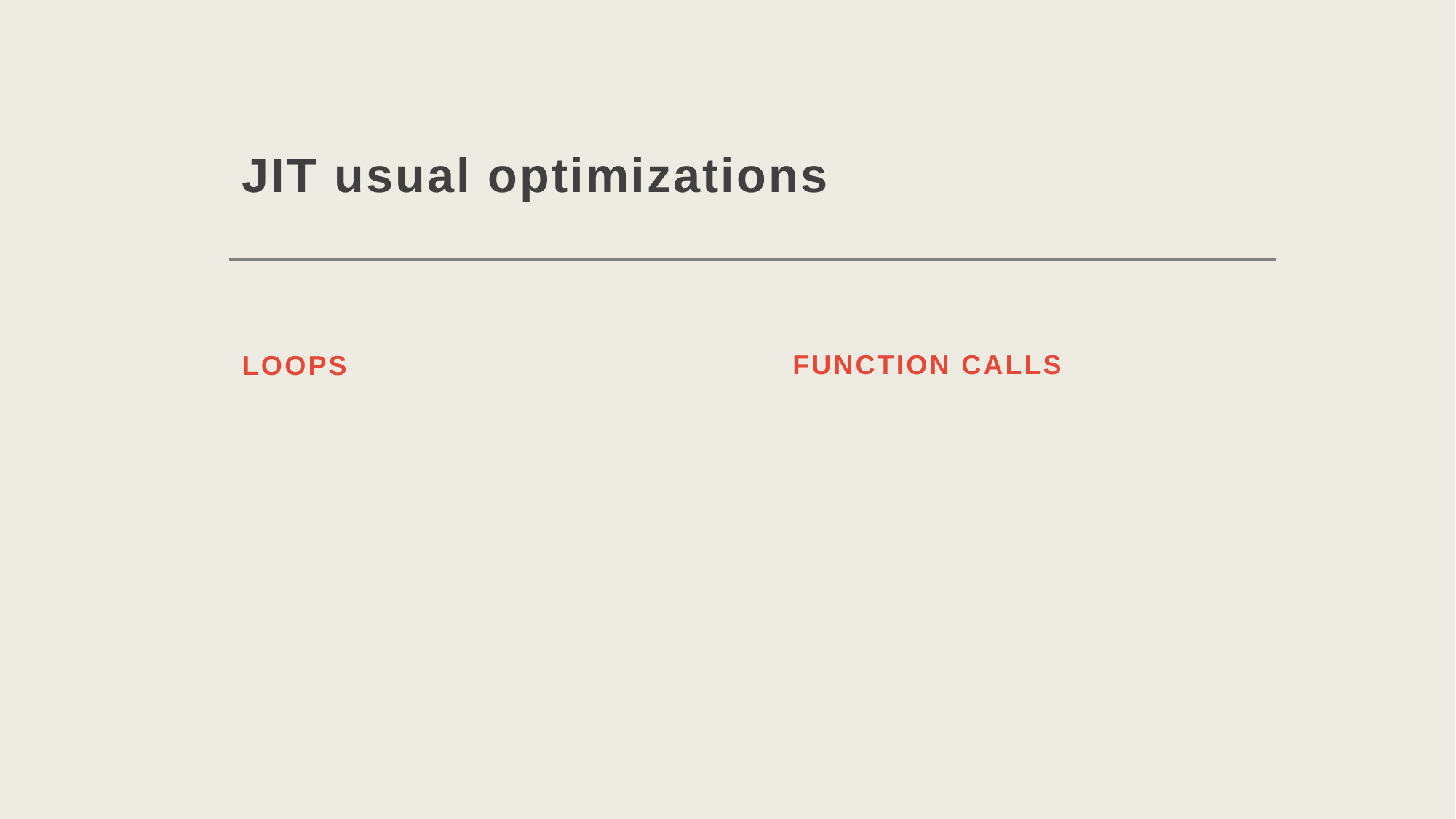

# JIT usual optimizations
Loops
Function calls